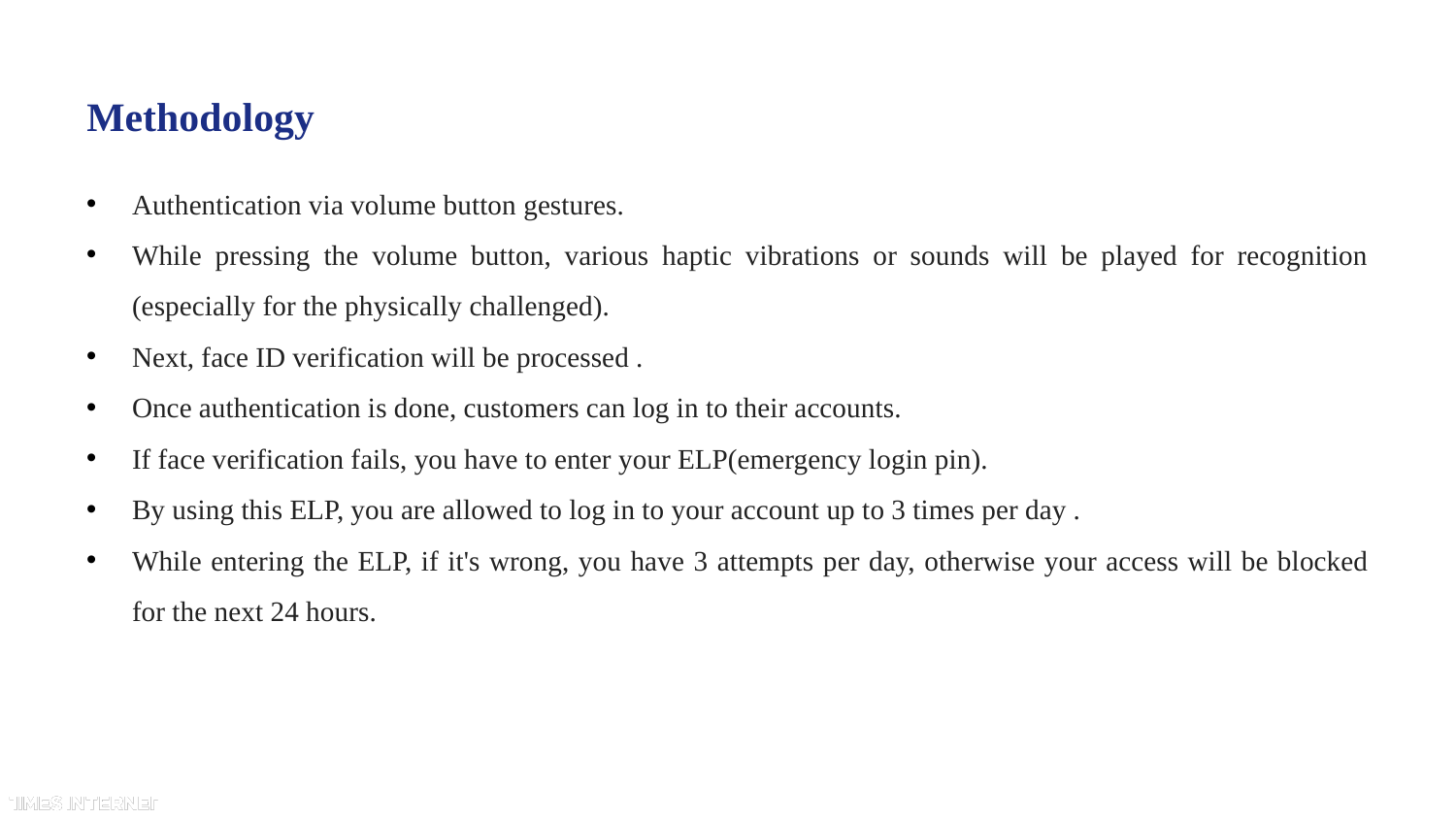

# Methodology
Authentication via volume button gestures.
While pressing the volume button, various haptic vibrations or sounds will be played for recognition (especially for the physically challenged).
Next, face ID verification will be processed .
Once authentication is done, customers can log in to their accounts.
If face verification fails, you have to enter your ELP(emergency login pin).
By using this ELP, you are allowed to log in to your account up to 3 times per day .
While entering the ELP, if it's wrong, you have 3 attempts per day, otherwise your access will be blocked for the next 24 hours.